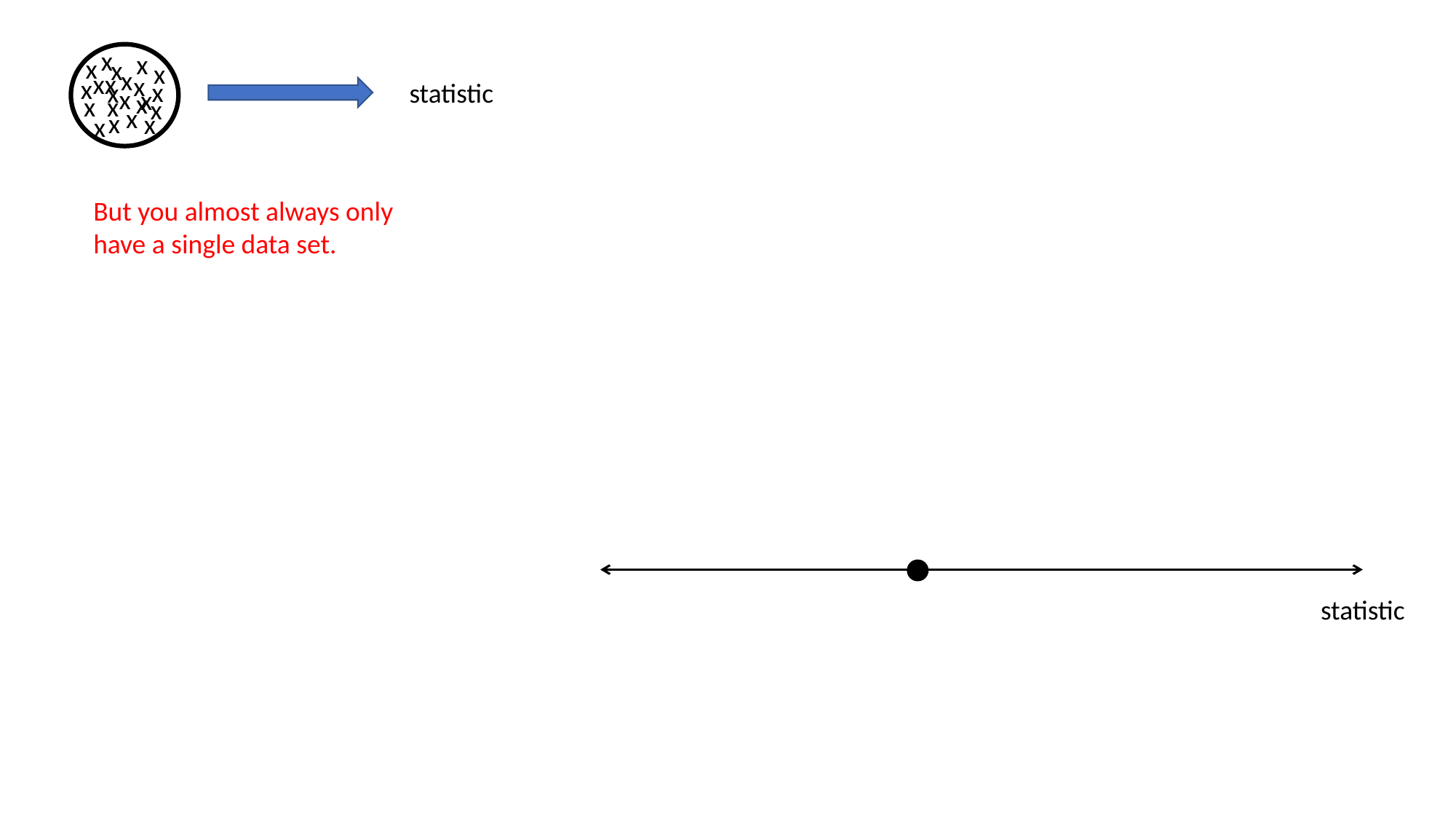

x
x

x
x
x
x
x
x
x
x
x
x
x
x
x
x
x
x
x
x
x
x
statistic

But you almost always only have a single data set.

statistic